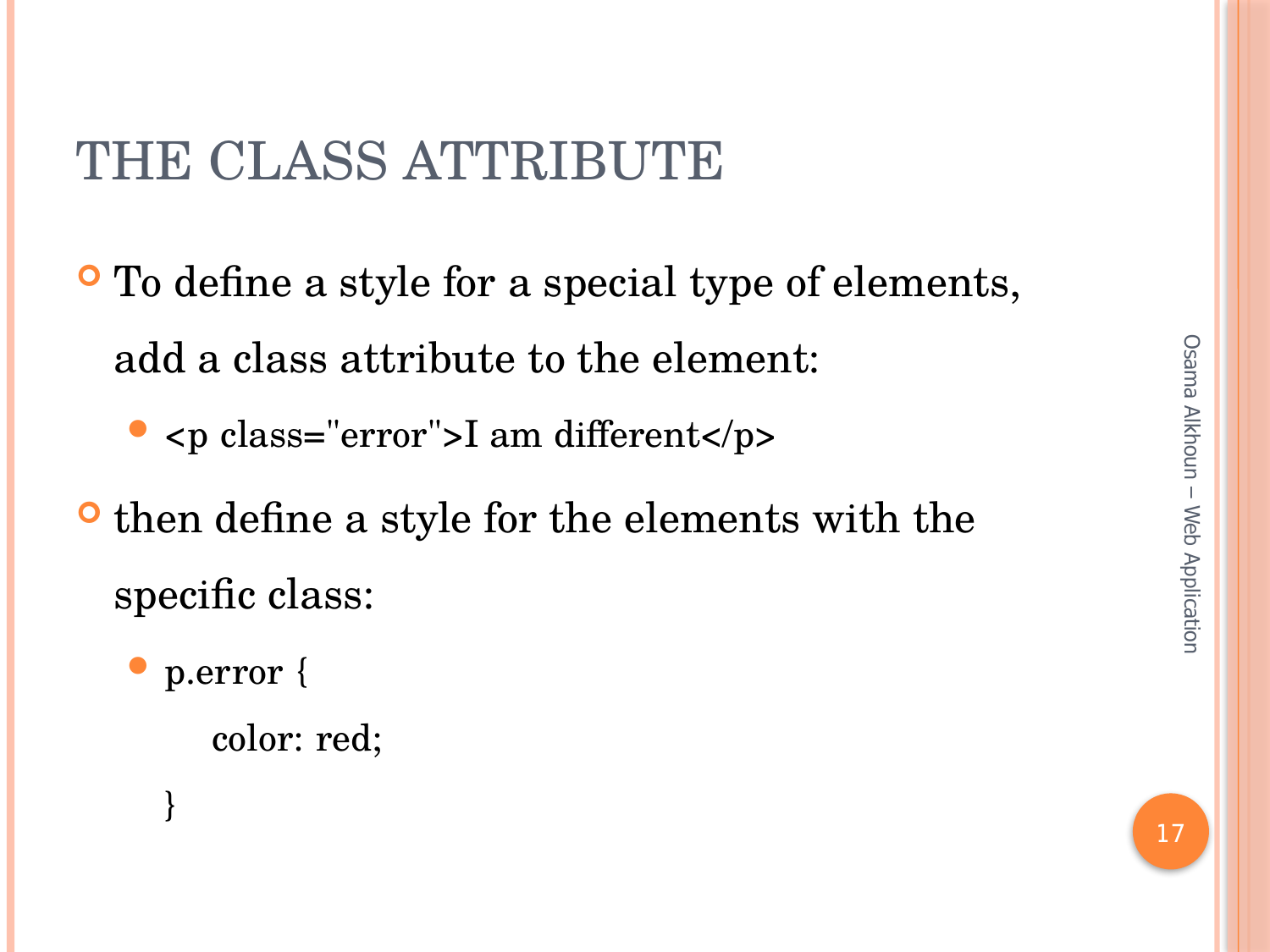

# The class Attribute
To define a style for a special type of elements, add a class attribute to the element:
<p class="error">I am different</p>
then define a style for the elements with the specific class:
p.error {
    color: red;
}
Osama Alkhoun – Web Application
17